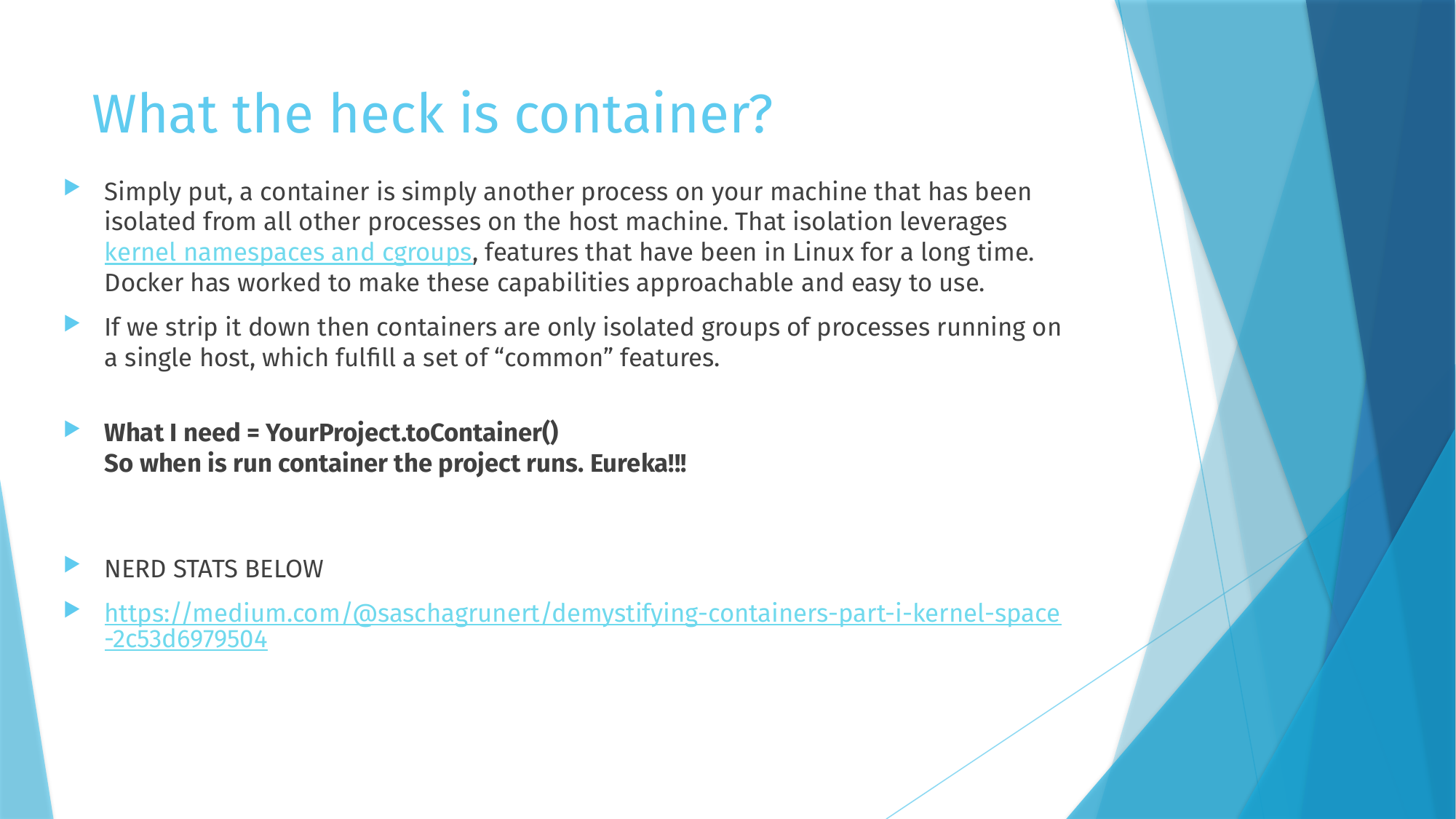

# What the heck is container?
Simply put, a container is simply another process on your machine that has been isolated from all other processes on the host machine. That isolation leverages kernel namespaces and cgroups, features that have been in Linux for a long time. Docker has worked to make these capabilities approachable and easy to use.
If we strip it down then containers are only isolated groups of processes running on a single host, which fulfill a set of “common” features.
What I need = YourProject.toContainer()
So when is run container the project runs. Eureka!!!
NERD STATS BELOW
https://medium.com/@saschagrunert/demystifying-containers-part-i-kernel-space-2c53d6979504